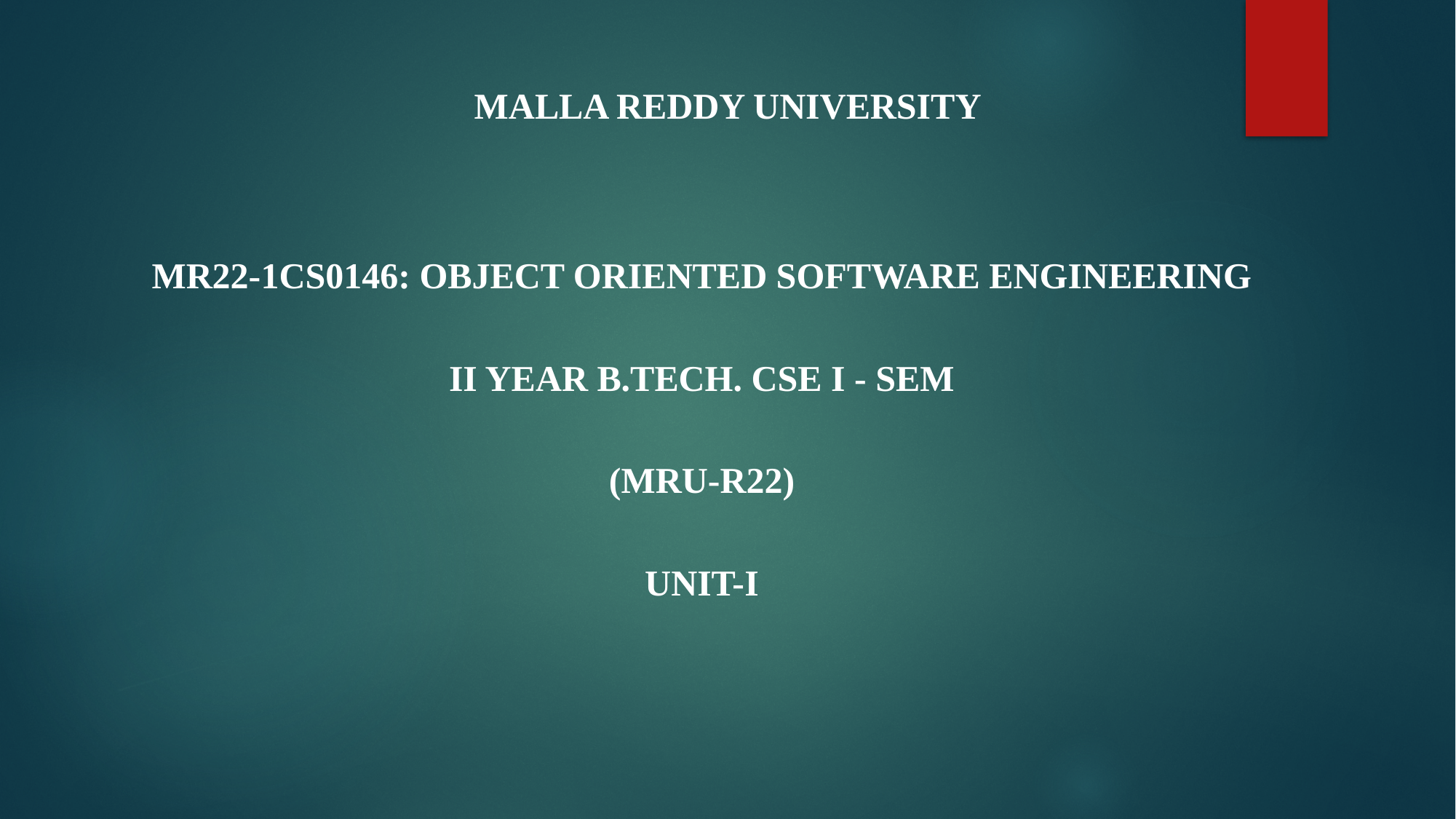

# MALLA REDDY UNIVERSITY

MR22-1CS0146: OBJECT ORIENTED SOFTWARE ENGINEERING
II Year B.Tech. CSE I - Sem
(MRU-R22)
UNIT-I